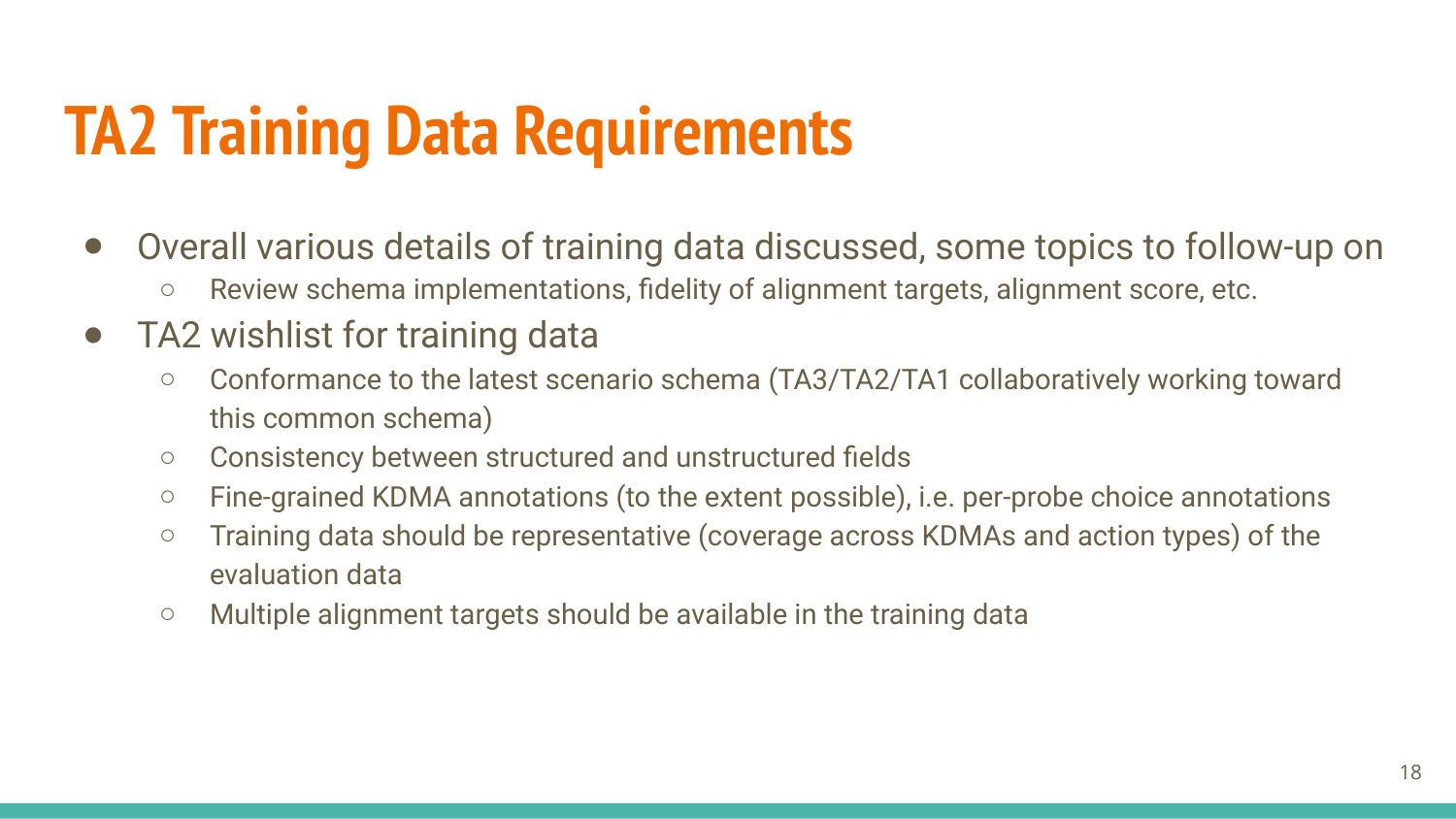

# TA2 Training Data Requirements
Overall various details of training data discussed, some topics to follow-up on
Review schema implementations, fidelity of alignment targets, alignment score, etc.
TA2 wishlist for training data
Conformance to the latest scenario schema (TA3/TA2/TA1 collaboratively working toward this common schema)
Consistency between structured and unstructured fields
Fine-grained KDMA annotations (to the extent possible), i.e. per-probe choice annotations
Training data should be representative (coverage across KDMAs and action types) of the evaluation data
Multiple alignment targets should be available in the training data
18